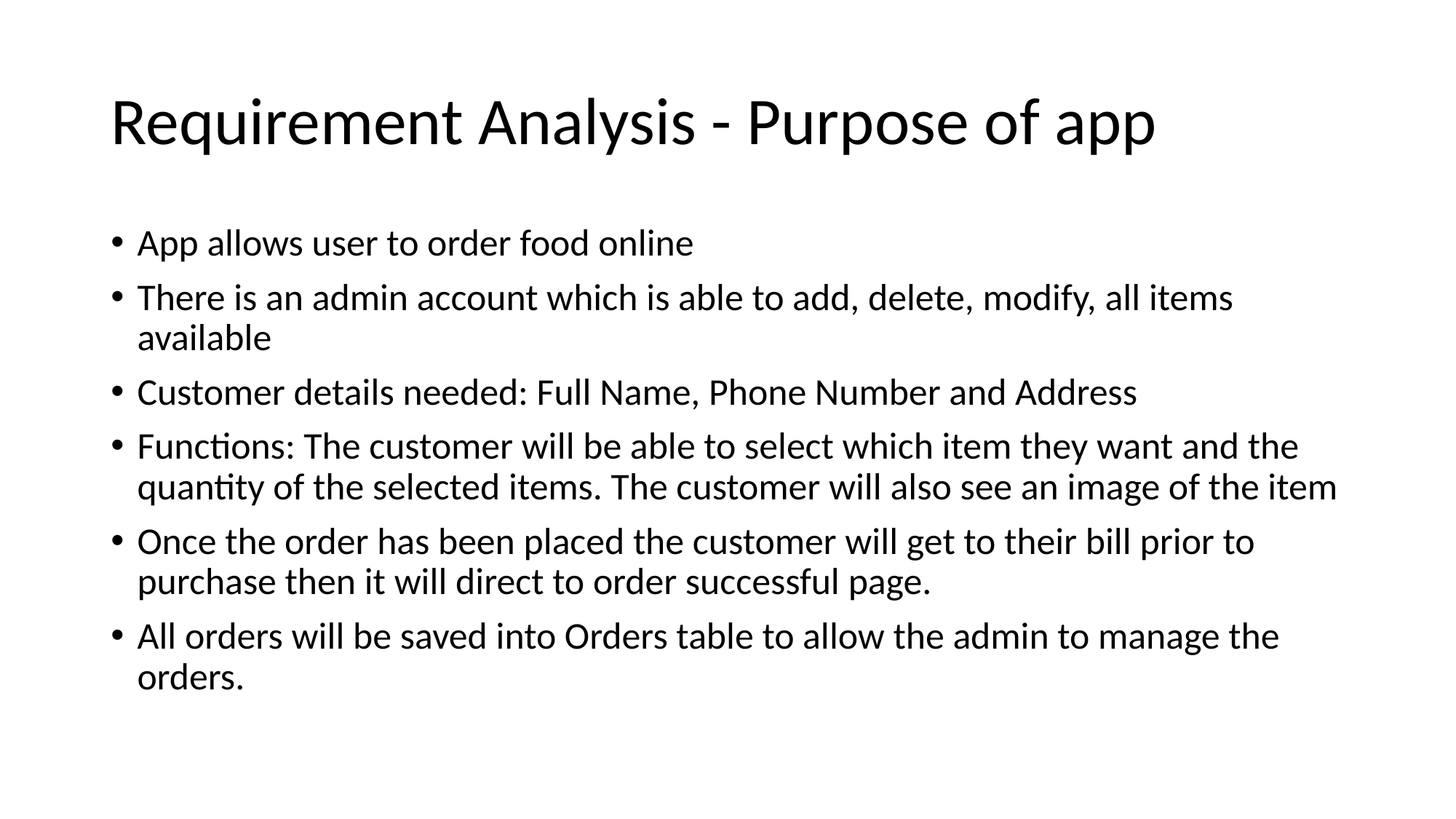

# Requirement Analysis - Purpose of app
App allows user to order food online
There is an admin account which is able to add, delete, modify, all items available
Customer details needed: Full Name, Phone Number and Address
Functions: The customer will be able to select which item they want and the quantity of the selected items. The customer will also see an image of the item
Once the order has been placed the customer will get to their bill prior to purchase then it will direct to order successful page.
All orders will be saved into Orders table to allow the admin to manage the orders.